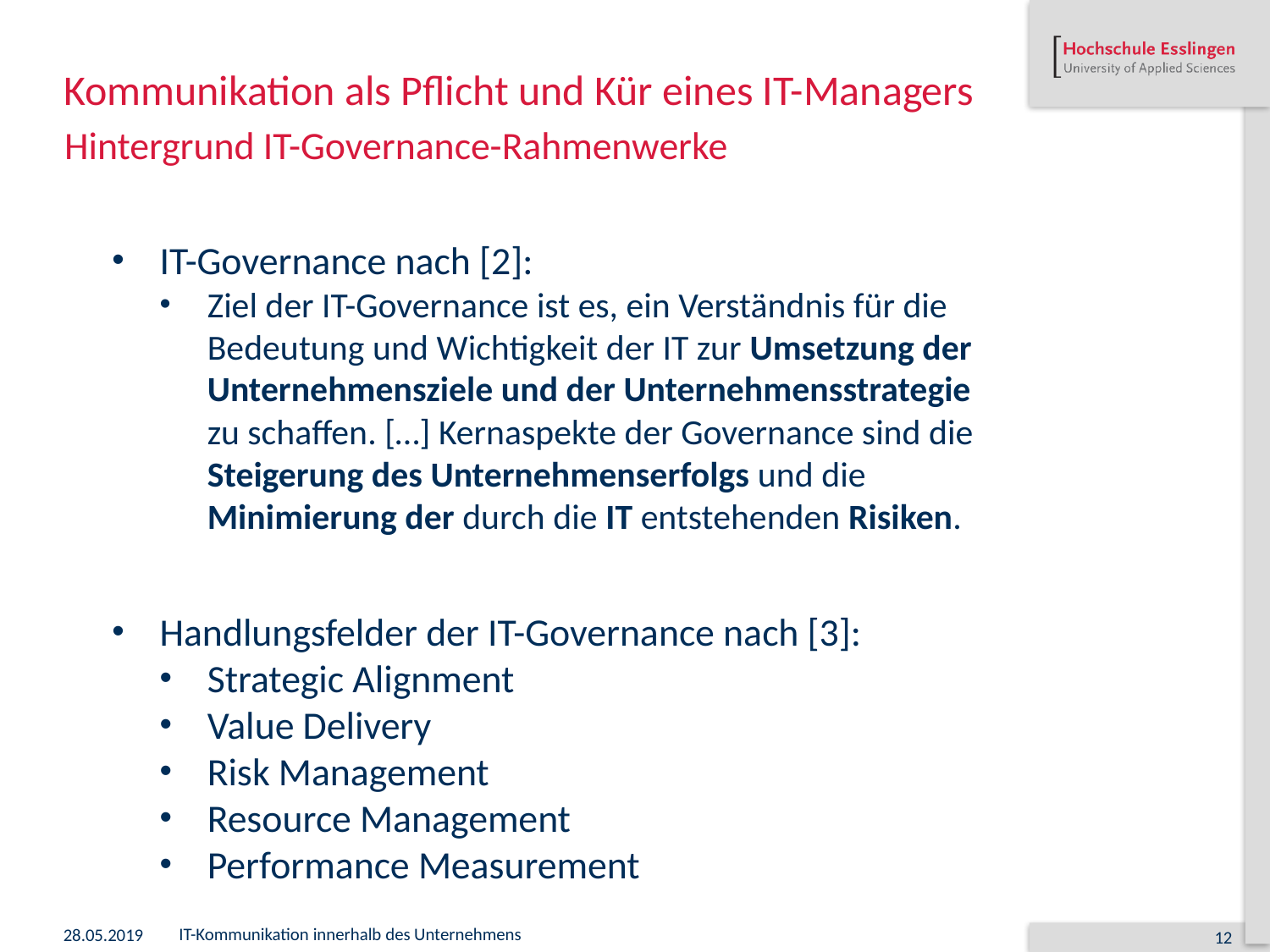

# Kommunikation als Pflicht und Kür eines IT-Managers
Hintergrund IT-Governance-Rahmenwerke
IT-Governance nach [2]:
Ziel der IT-Governance ist es, ein Verständnis für die Bedeutung und Wichtigkeit der IT zur Umsetzung der Unternehmensziele und der Unternehmensstrategie zu schaffen. […] Kernaspekte der Governance sind die Steigerung des Unternehmenserfolgs und die Minimierung der durch die IT entstehenden Risiken.

Handlungsfelder der IT-Governance nach [3]:
Strategic Alignment
Value Delivery
Risk Management
Resource Management
Performance Measurement

28.05.2019
IT-Kommunikation innerhalb des Unternehmens
12